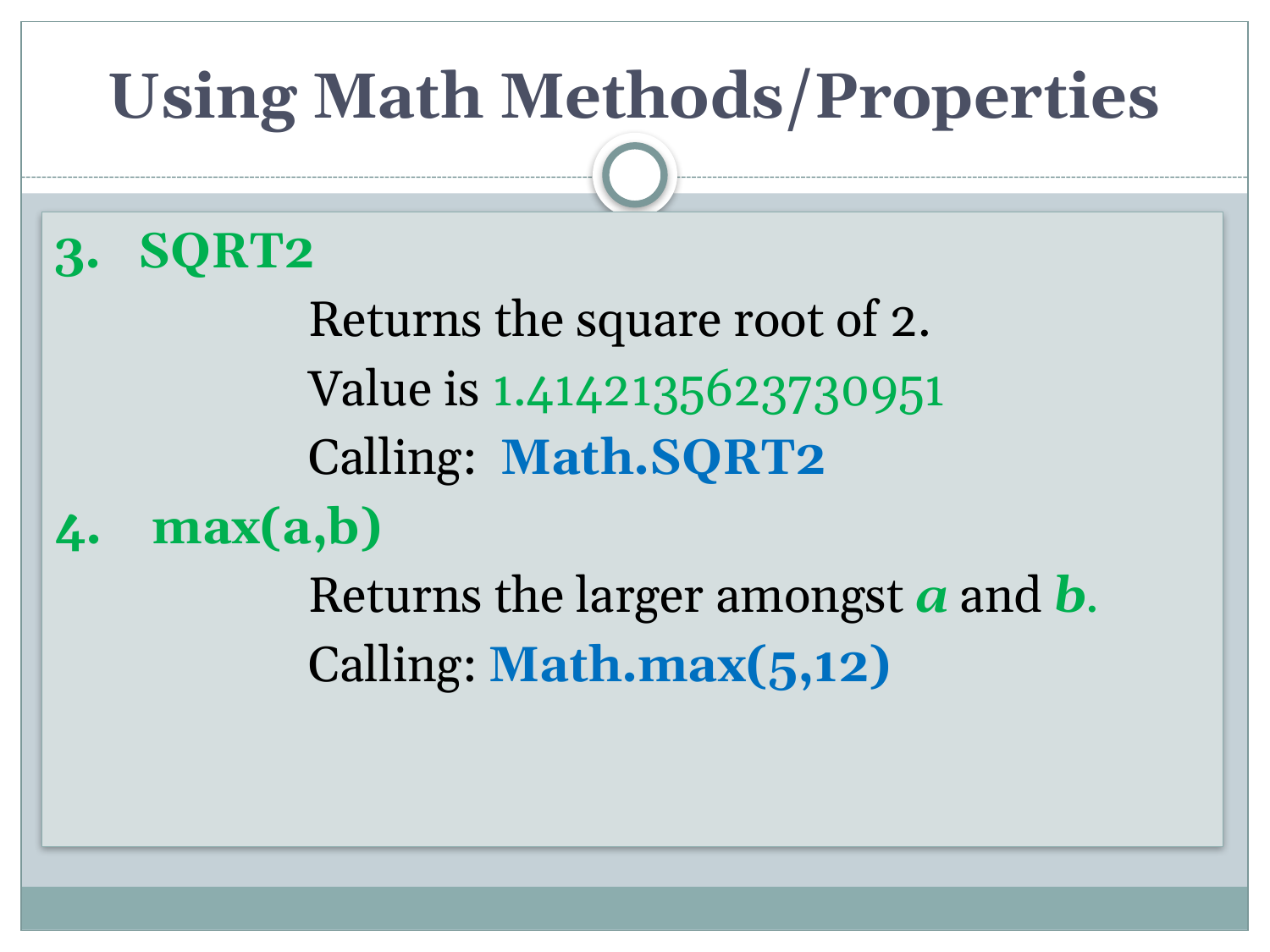

# Using Math Methods/Properties
3.   SQRT2
		Returns the square root of 2.
		Value is 1.4142135623730951
		Calling:  Math.SQRT2
4.    max(a,b)
		Returns the larger amongst a and b.
		Calling: Math.max(5,12)